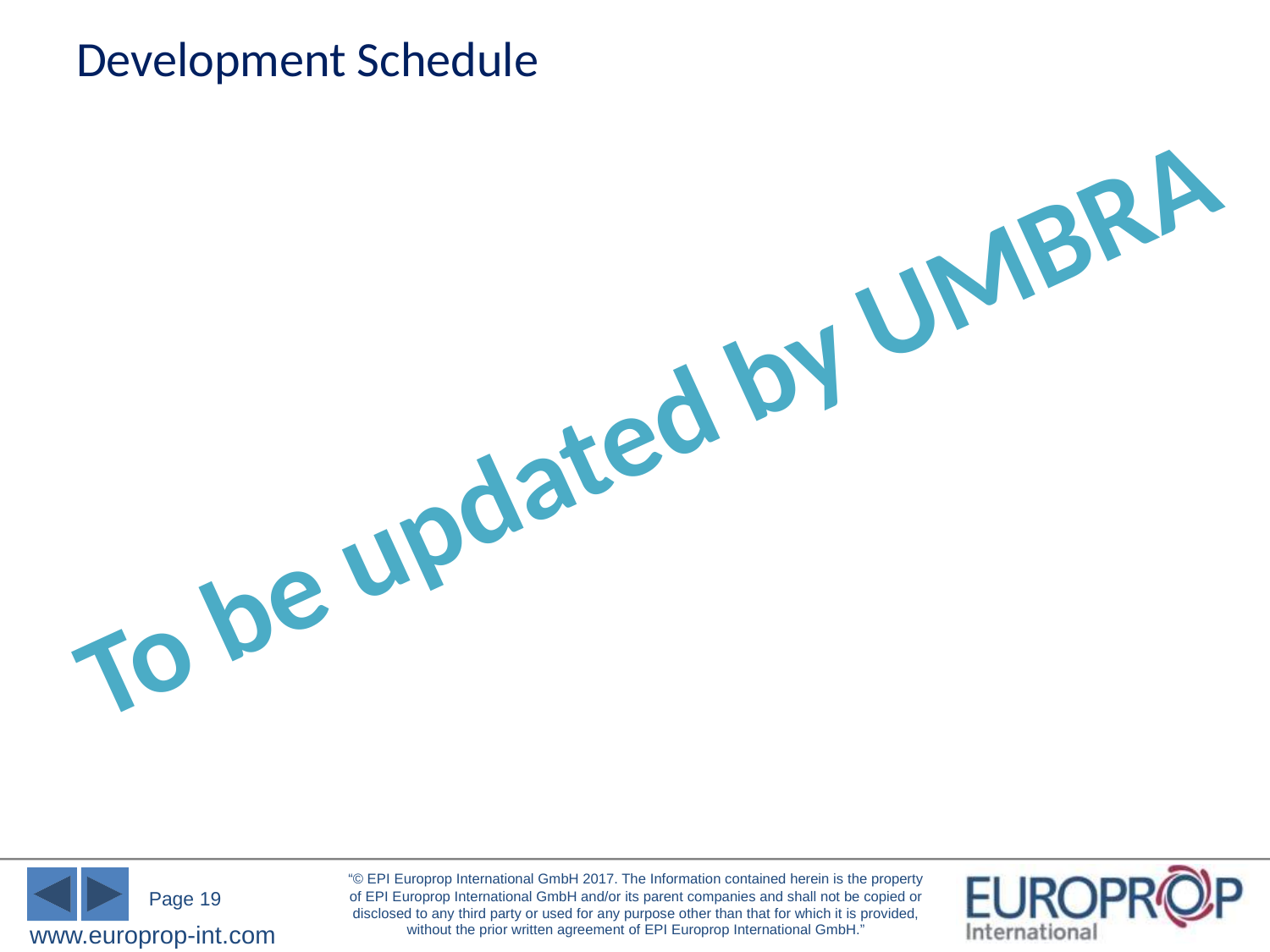

# Development Schedule

To be updated by UMBRA